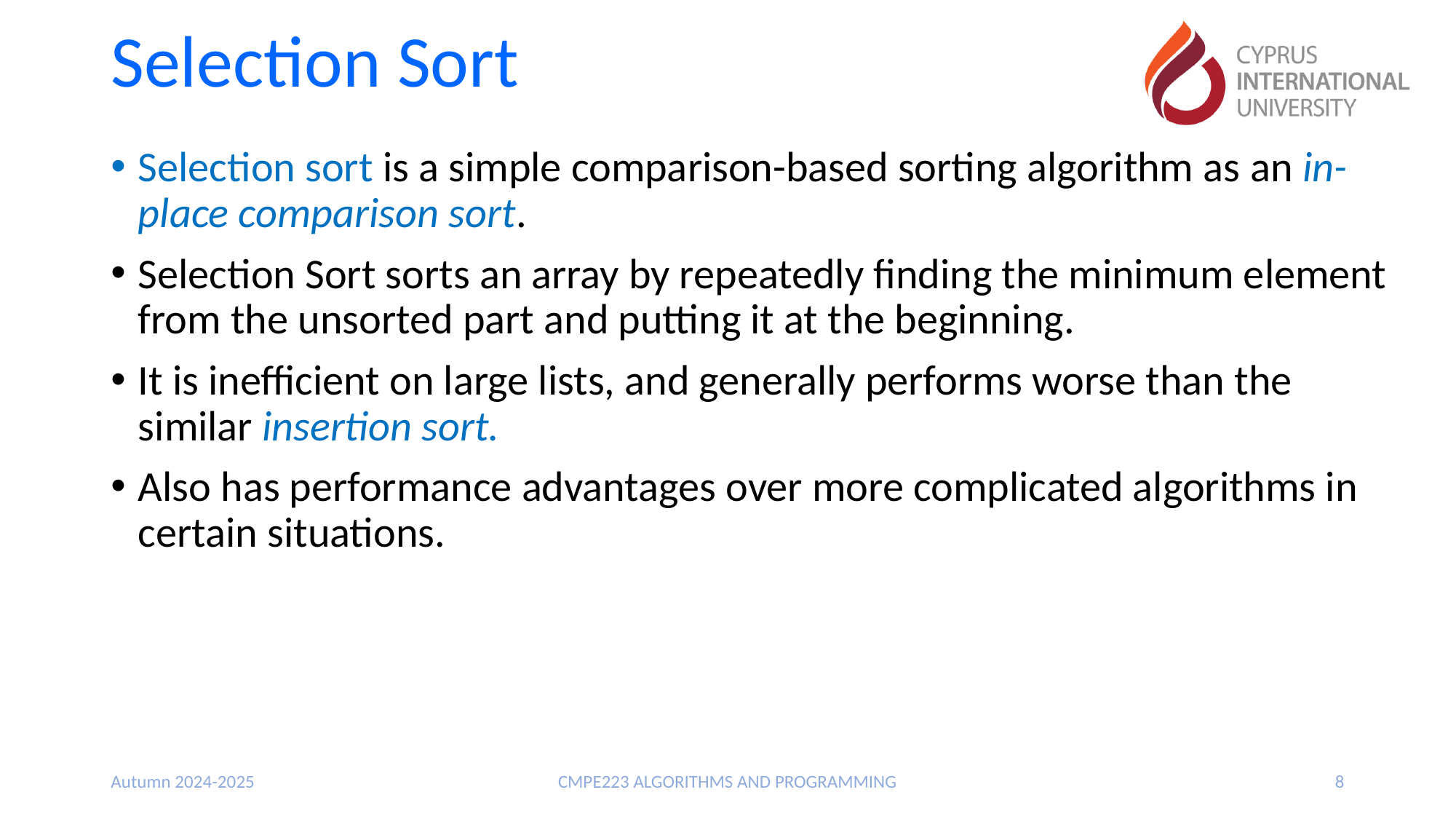

# Selection Sort
Selection sort is a simple comparison-based sorting algorithm as an in-place comparison sort.
Selection Sort sorts an array by repeatedly finding the minimum element from the unsorted part and putting it at the beginning.
It is inefficient on large lists, and generally performs worse than the similar insertion sort.
Also has performance advantages over more complicated algorithms in certain situations.
Autumn 2024-2025
CMPE223 ALGORITHMS AND PROGRAMMING
8